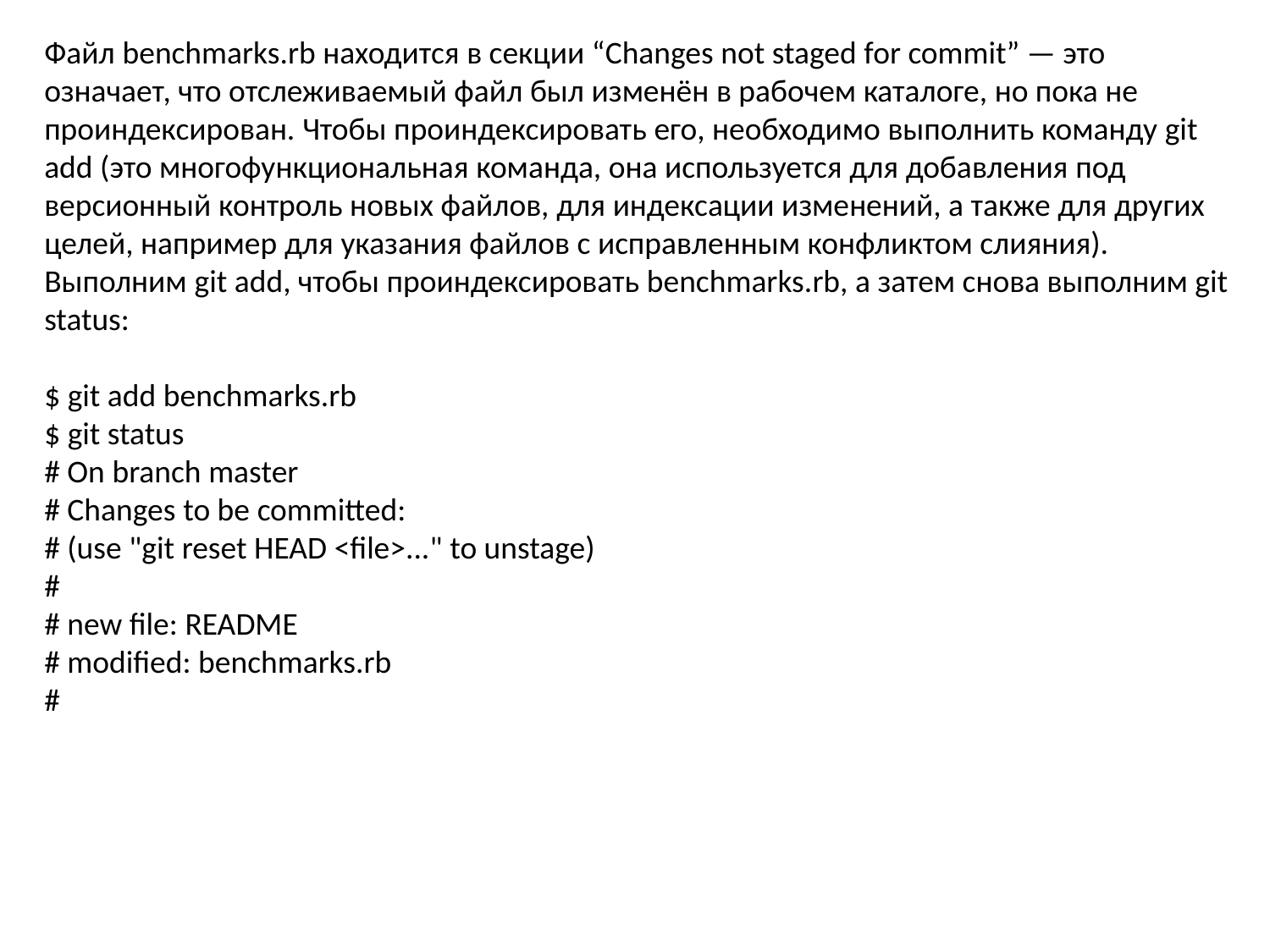

Файл benchmarks.rb находится в секции “Changes not staged for commit” — это означает, что отслеживаемый файл был изменён в рабочем каталоге, но пока не проиндексирован. Чтобы проиндексировать его, необходимо выполнить команду git add (это многофункциональная команда, она используется для добавления под версионный контроль новых файлов, для индексации изменений, а также для других целей, например для указания файлов с исправленным конфликтом слияния). Выполним git add, чтобы проиндексировать benchmarks.rb, а затем снова выполним git status:

$ git add benchmarks.rb
$ git status
# On branch master
# Changes to be committed:
# (use "git reset HEAD <file>..." to unstage)
#
# new file: README
# modified: benchmarks.rb
#